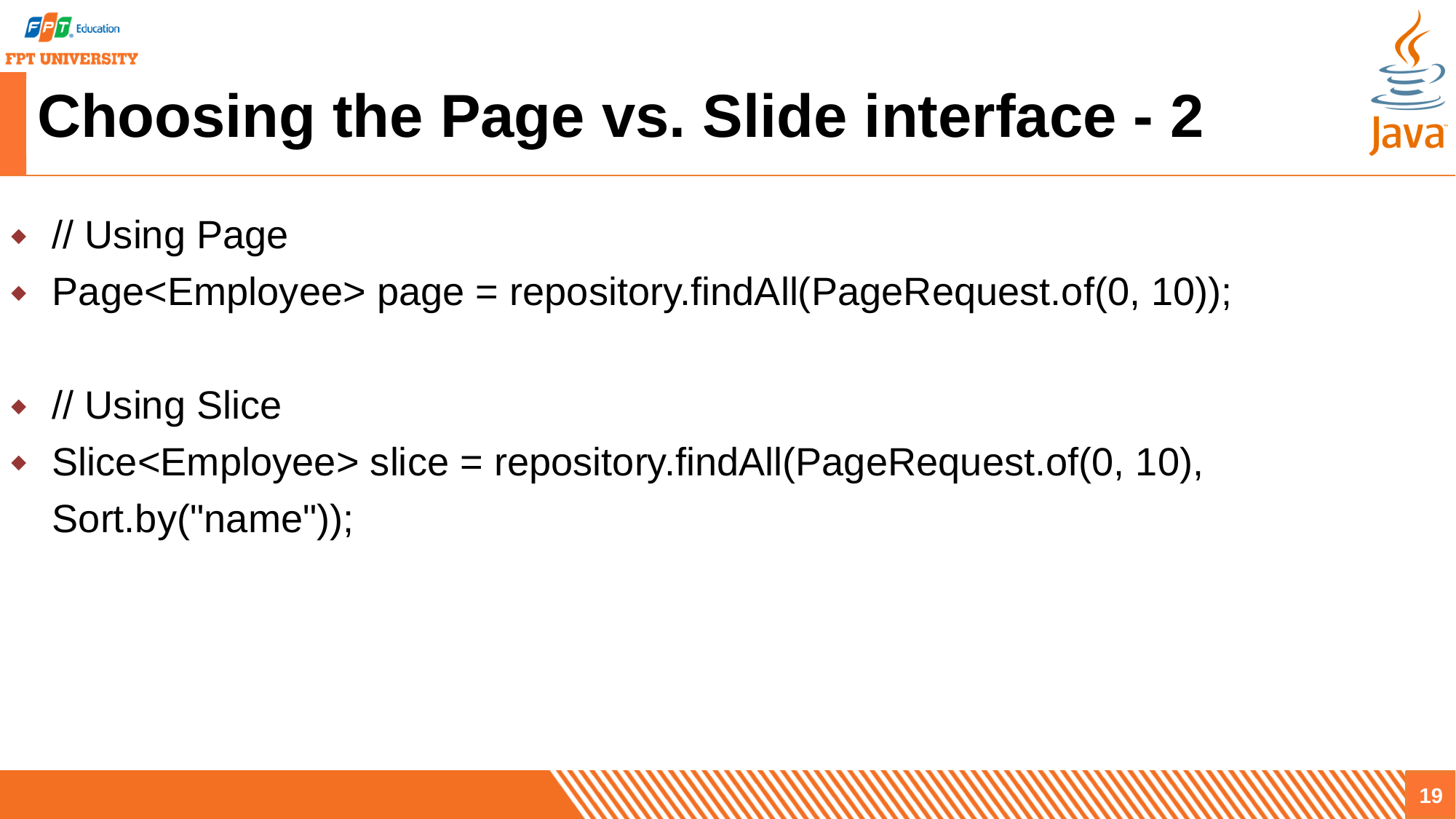

# Choosing the Page vs. Slide interface - 2
// Using Page
Page<Employee> page = repository.findAll(PageRequest.of(0, 10));

// Using Slice
Slice<Employee> slice = repository.findAll(PageRequest.of(0, 10), Sort.by("name"));
19